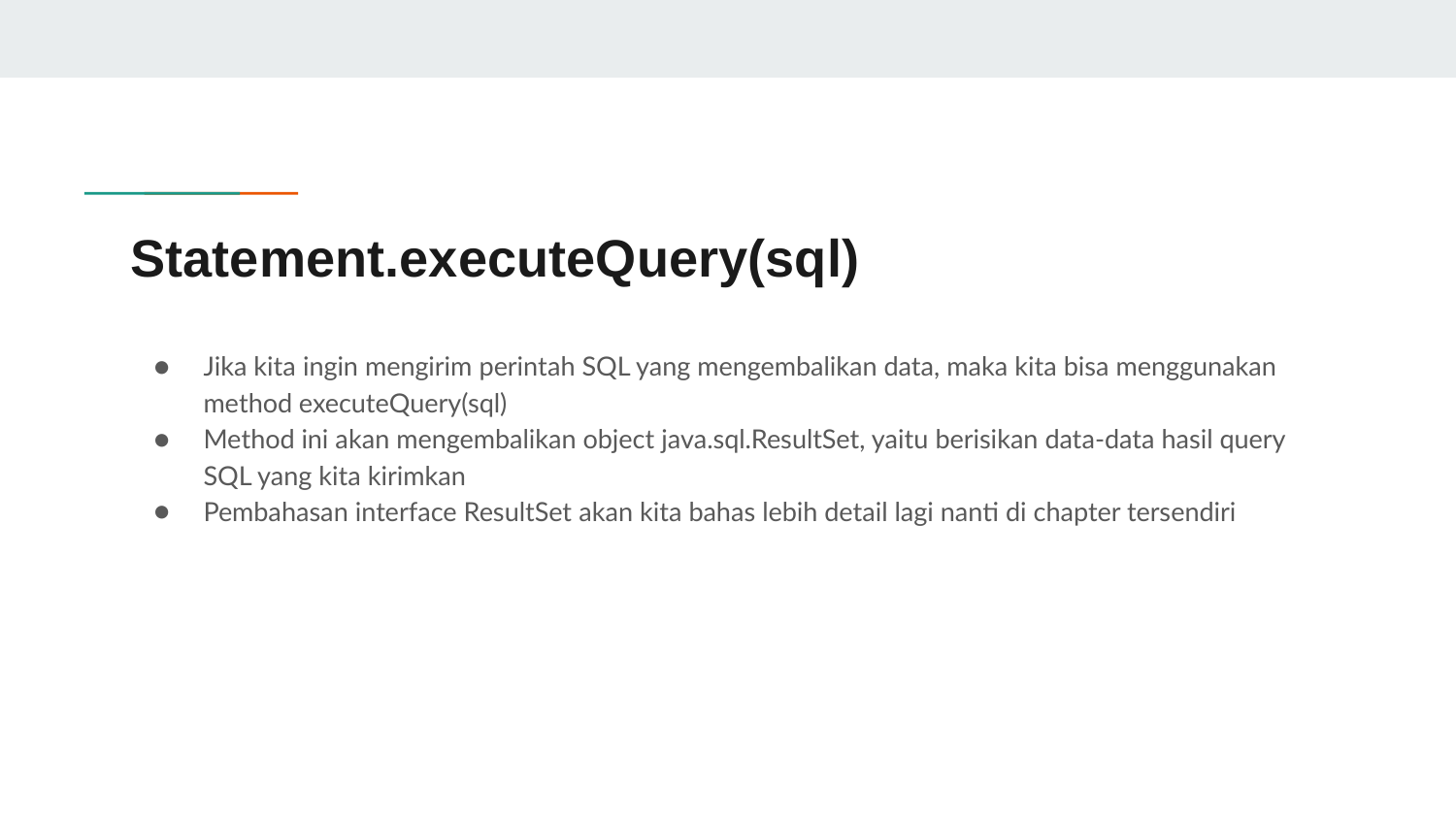

# Statement.executeQuery(sql)
Jika kita ingin mengirim perintah SQL yang mengembalikan data, maka kita bisa menggunakan method executeQuery(sql)
Method ini akan mengembalikan object java.sql.ResultSet, yaitu berisikan data-data hasil query SQL yang kita kirimkan
Pembahasan interface ResultSet akan kita bahas lebih detail lagi nanti di chapter tersendiri